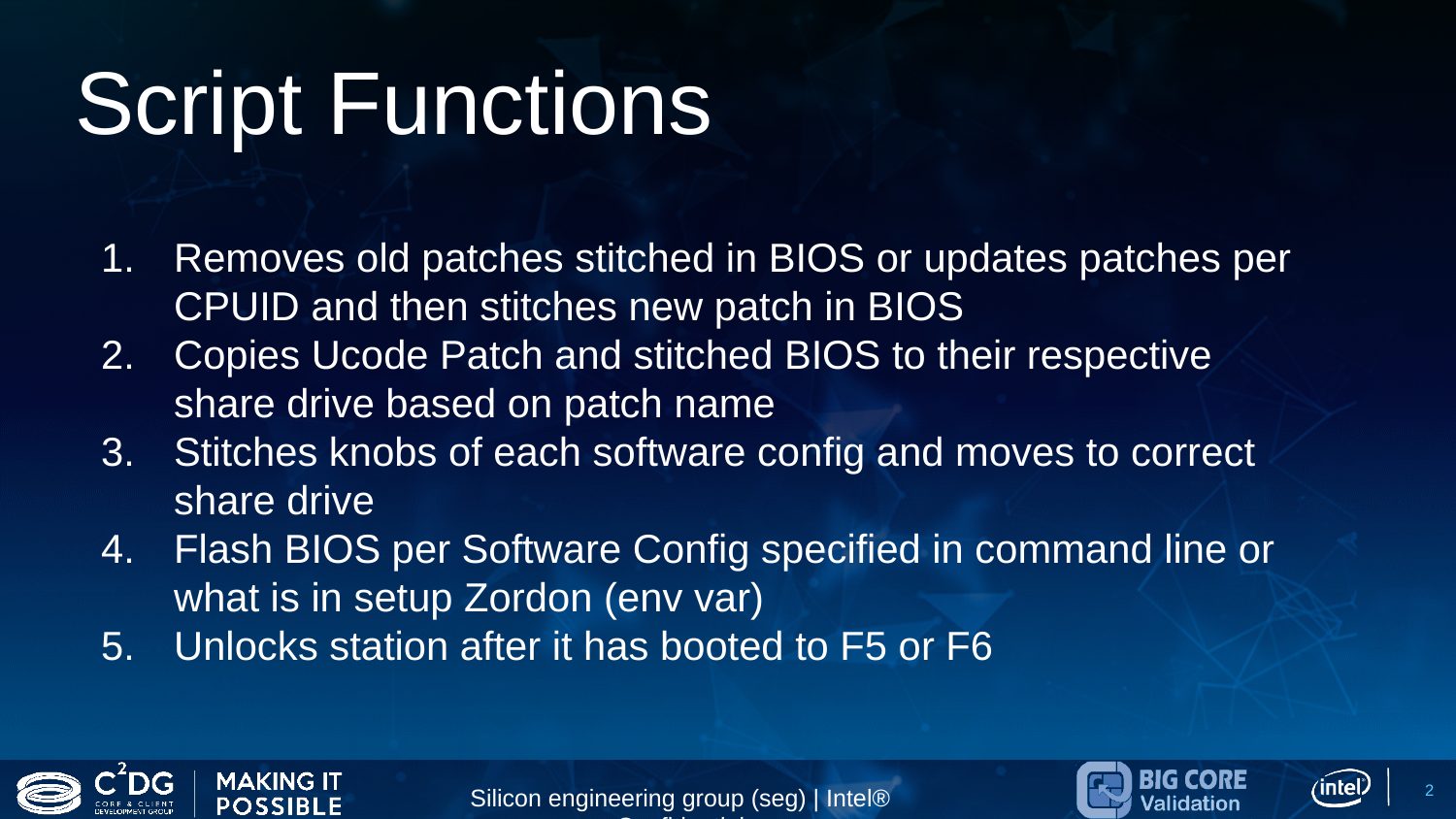

# Script Functions
Removes old patches stitched in BIOS or updates patches per CPUID and then stitches new patch in BIOS
Copies Ucode Patch and stitched BIOS to their respective share drive based on patch name
Stitches knobs of each software config and moves to correct share drive
Flash BIOS per Software Config specified in command line or what is in setup Zordon (env var)
Unlocks station after it has booted to F5 or F6
2